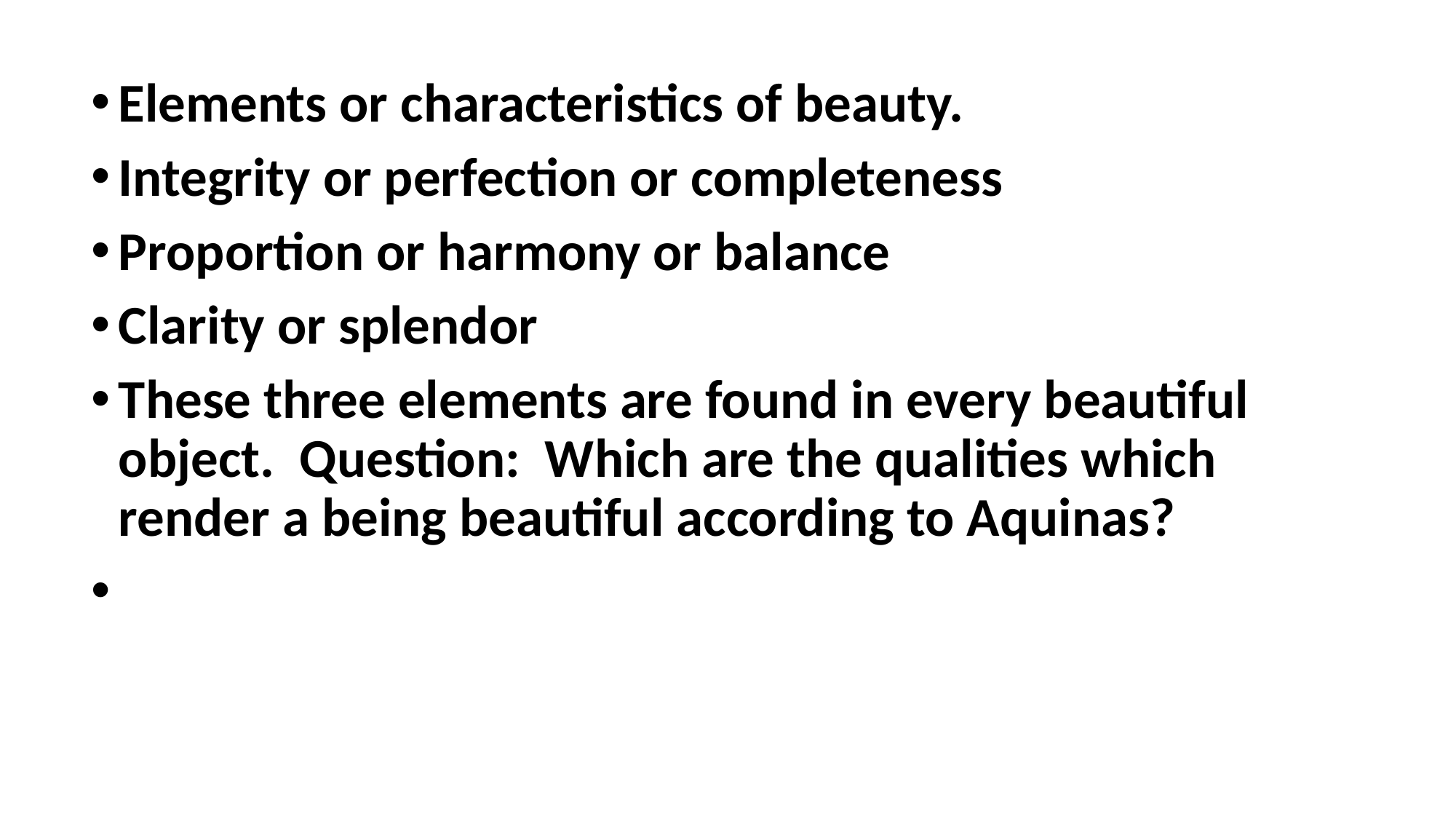

Elements or characteristics of beauty.
Integrity or perfection or completeness
Proportion or harmony or balance
Clarity or splendor
These three elements are found in every beautiful object.  Question:  Which are the qualities which render a being beautiful according to Aquinas?